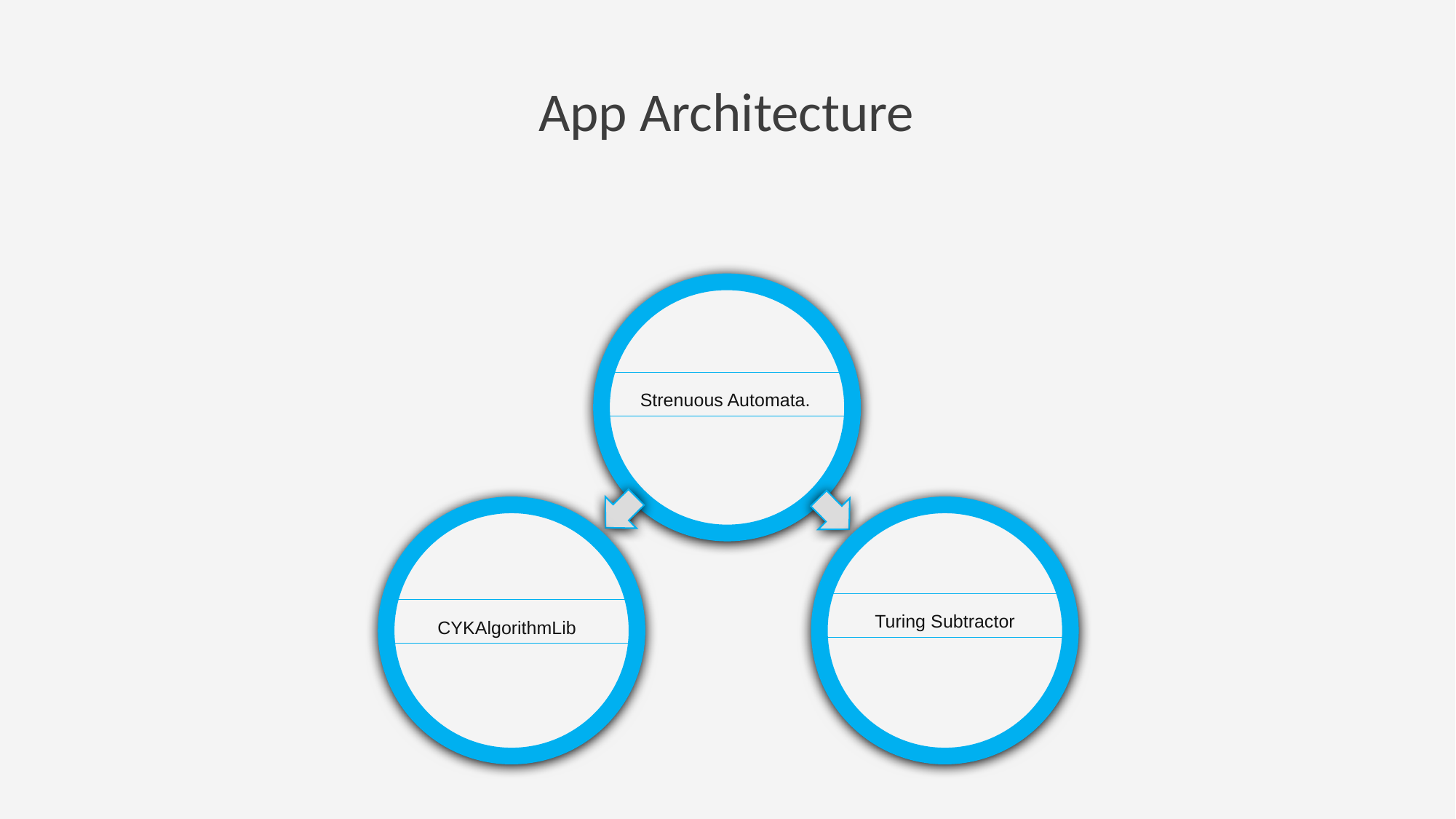

App Architecture

Strenuous Automata.

Turing Subtractor
CYKAlgorithmLib